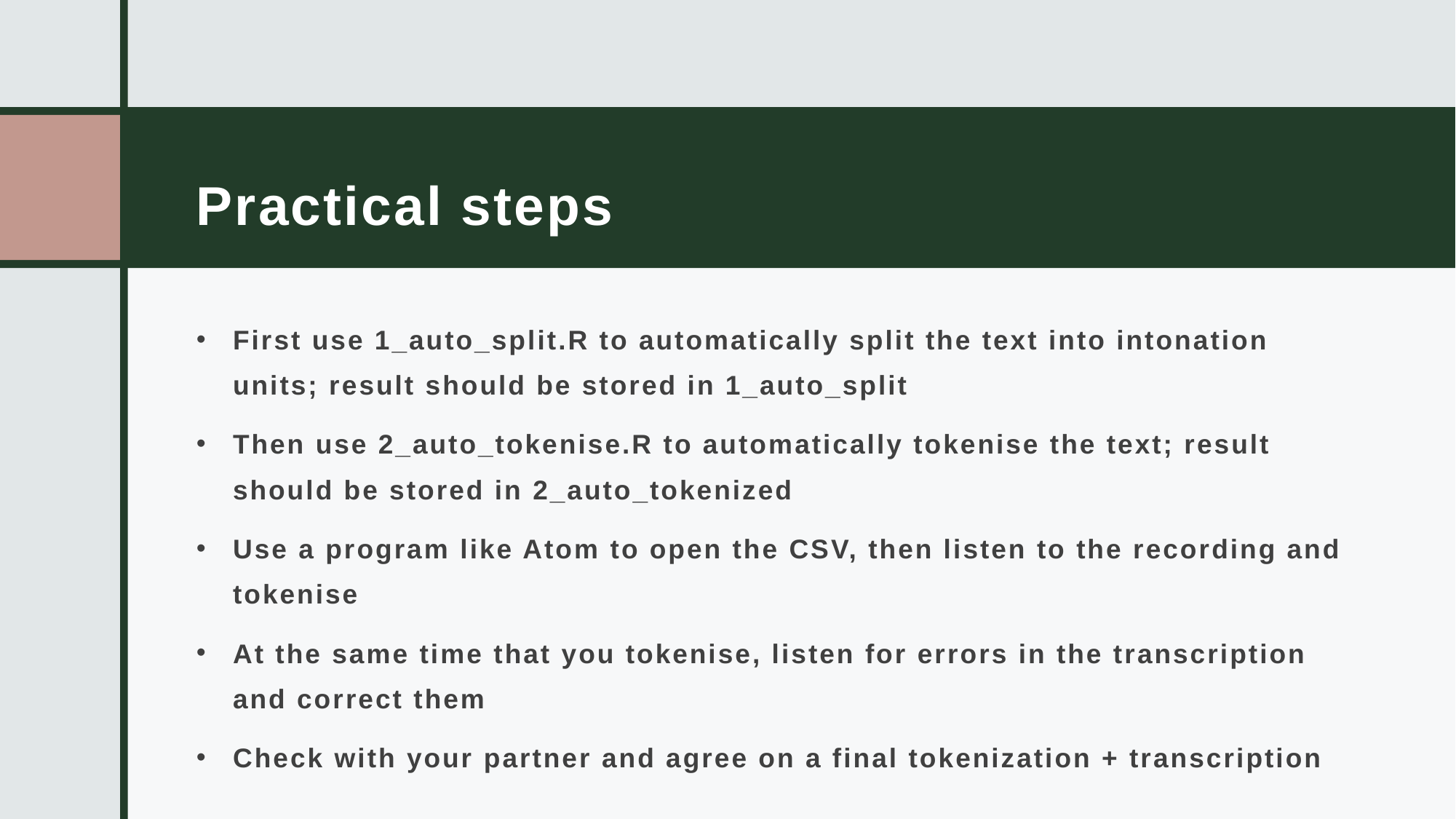

# Practical steps

First use 1_auto_split.R to automatically split the text into intonation units; result should be stored in 1_auto_split
Then use 2_auto_tokenise.R to automatically tokenise the text; result should be stored in 2_auto_tokenized
Use a program like Atom to open the CSV, then listen to the recording and tokenise
At the same time that you tokenise, listen for errors in the transcription and correct them
Check with your partner and agree on a final tokenization + transcription